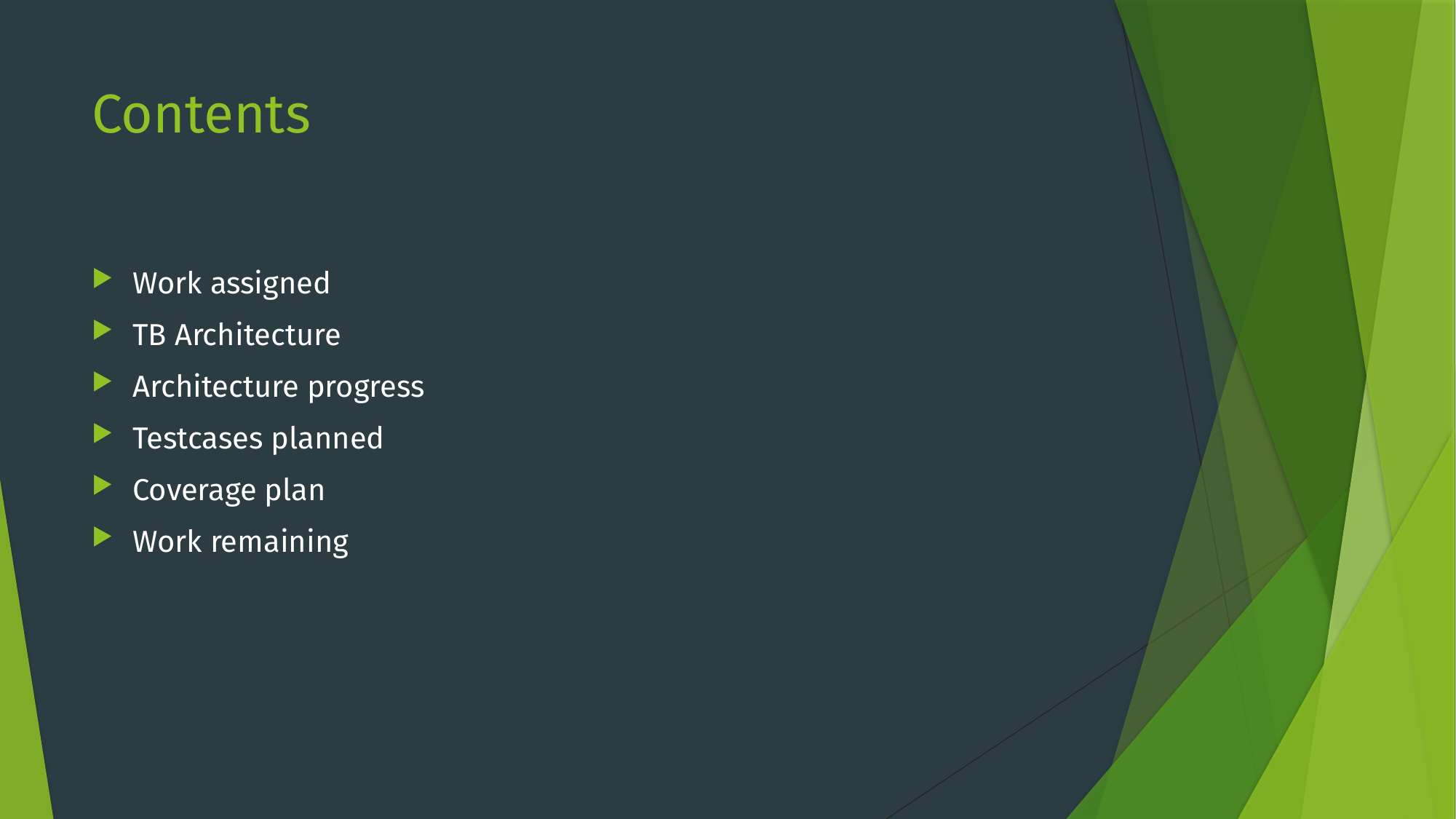

# Contents
Work assigned
TB Architecture
Architecture progress
Testcases planned
Coverage plan
Work remaining